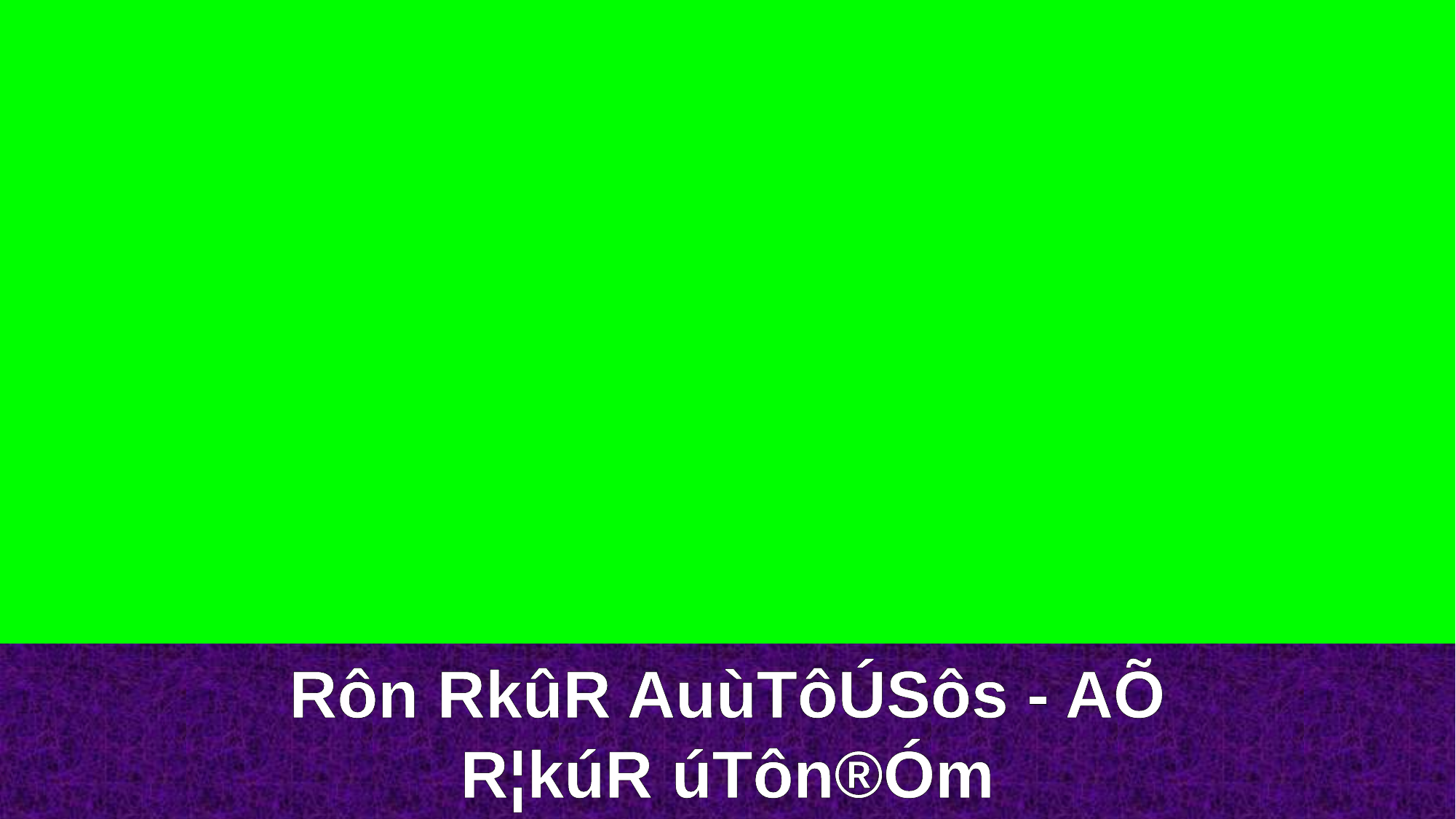

Rôn RkûR AuùTôÚSôs - AÕ
R¦kúR úTôn®Óm